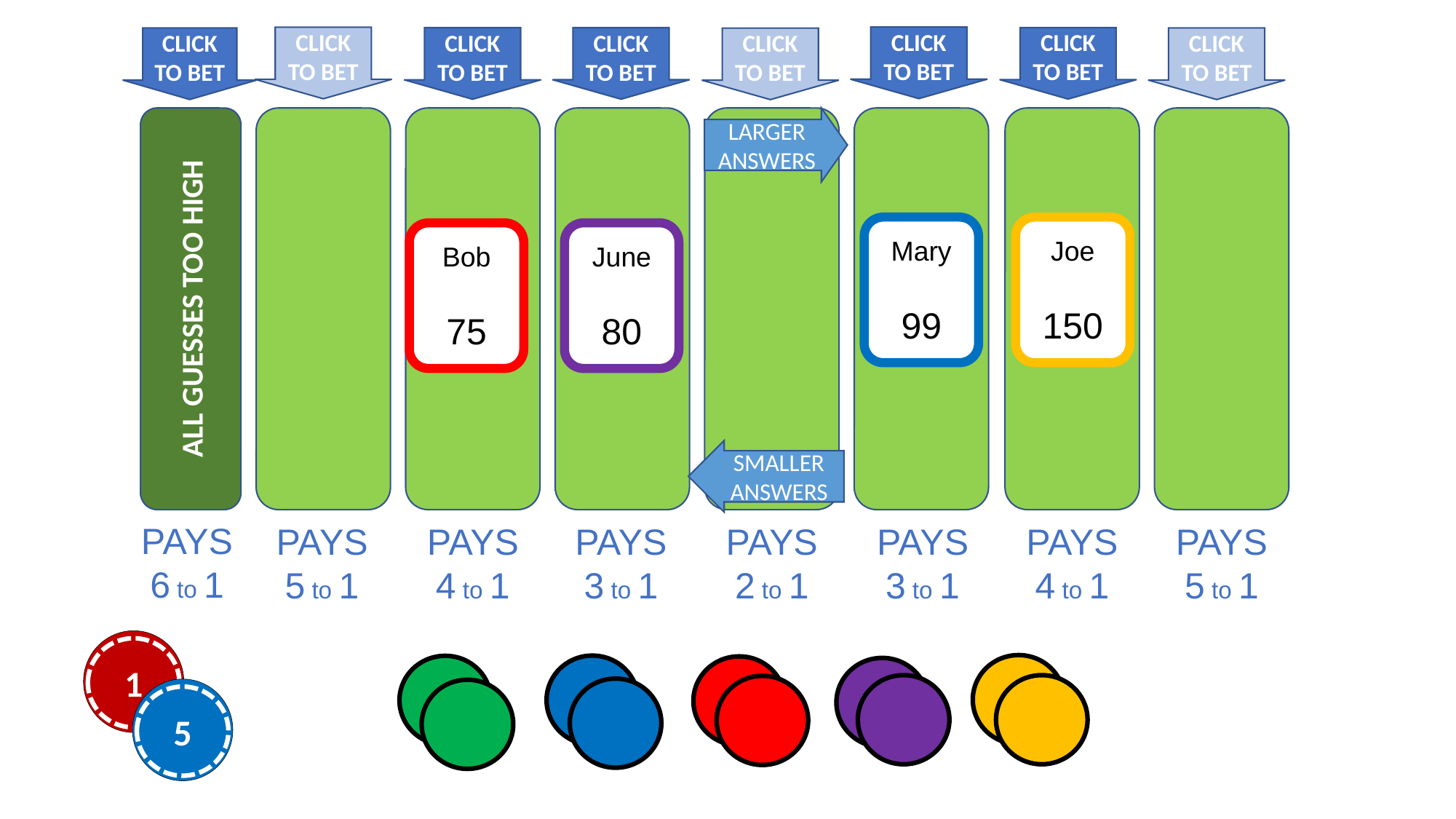

CLICK TO BET
CLICK TO BET
CLICK TO BET
CLICK TO BET
CLICK TO BET
CLICK TO BET
CLICK TO BET
CLICK TO BET
ALL GUESSES TOO HIGH

LARGER ANSWERS
Mary

99
Joe

150
June

80
Bob

75
SMALLER ANSWERS
PAYS
6 to 1
PAYS
5 to 1
PAYS
2 to 1
PAYS
3 to 1
PAYS
4 to 1
PAYS
5 to 1
PAYS
4 to 1
PAYS
3 to 1
1
1

1
5